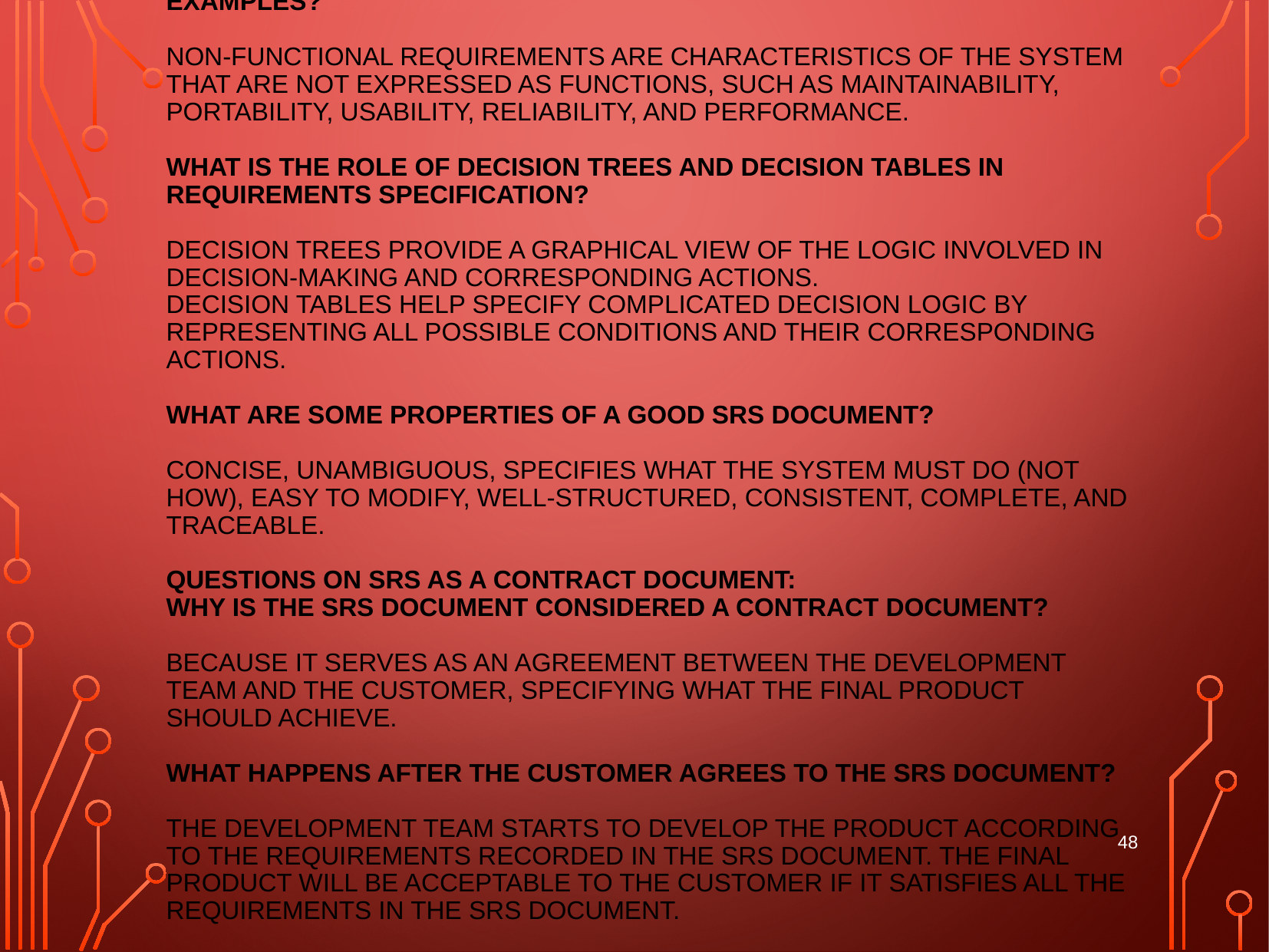

# What are non-functional requirements, and what are some examples? Non-functional requirements are characteristics of the system that are not expressed as functions, such as maintainability, portability, usability, reliability, and performance. What is the role of decision trees and decision tables in requirements specification? Decision trees provide a graphical view of the logic involved in decision-making and corresponding actions. Decision tables help specify complicated decision logic by representing all possible conditions and their corresponding actions. What are some properties of a good SRS document? Concise, unambiguous, specifies what the system must do (not how), easy to modify, well-structured, consistent, complete, and traceable. Questions on SRS as a Contract Document: Why is the SRS document considered a contract document? Because it serves as an agreement between the development team and the customer, specifying what the final product should achieve. What happens after the customer agrees to the SRS document? The development team starts to develop the product according to the requirements recorded in the SRS document. The final product will be acceptable to the customer if it satisfies all the requirements in the SRS document.
48